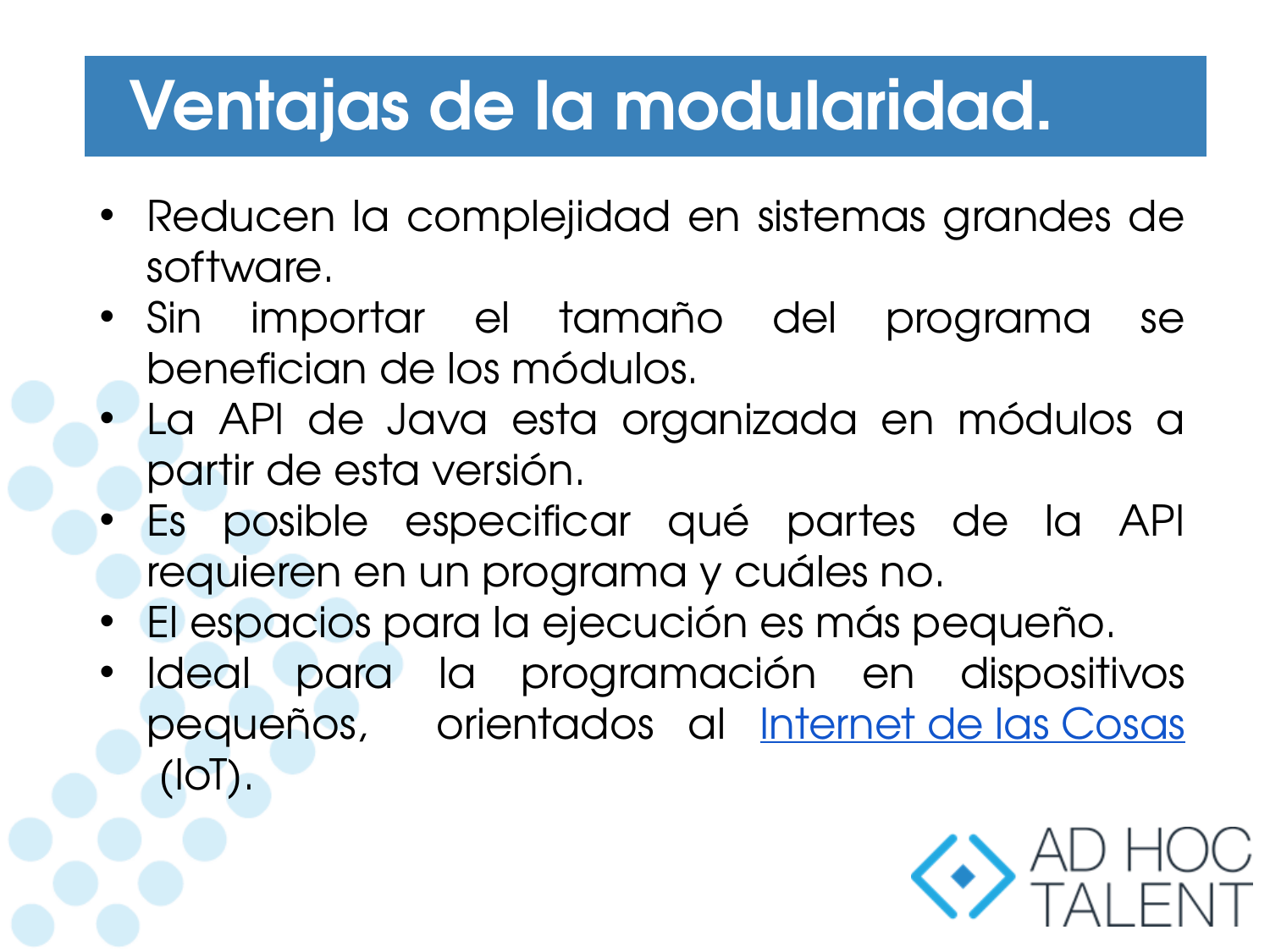

# Ventajas de la modularidad.
Reducen la complejidad en sistemas grandes de software.
Sin importar el tamaño del programa se benefician de los módulos.
La API de Java esta organizada en módulos a partir de esta versión.
Es posible especificar qué partes de la API requieren en un programa y cuáles no.
El espacios para la ejecución es más pequeño.
Ideal para la programación en dispositivos pequeños,  orientados al Internet de las Cosas (IoT).